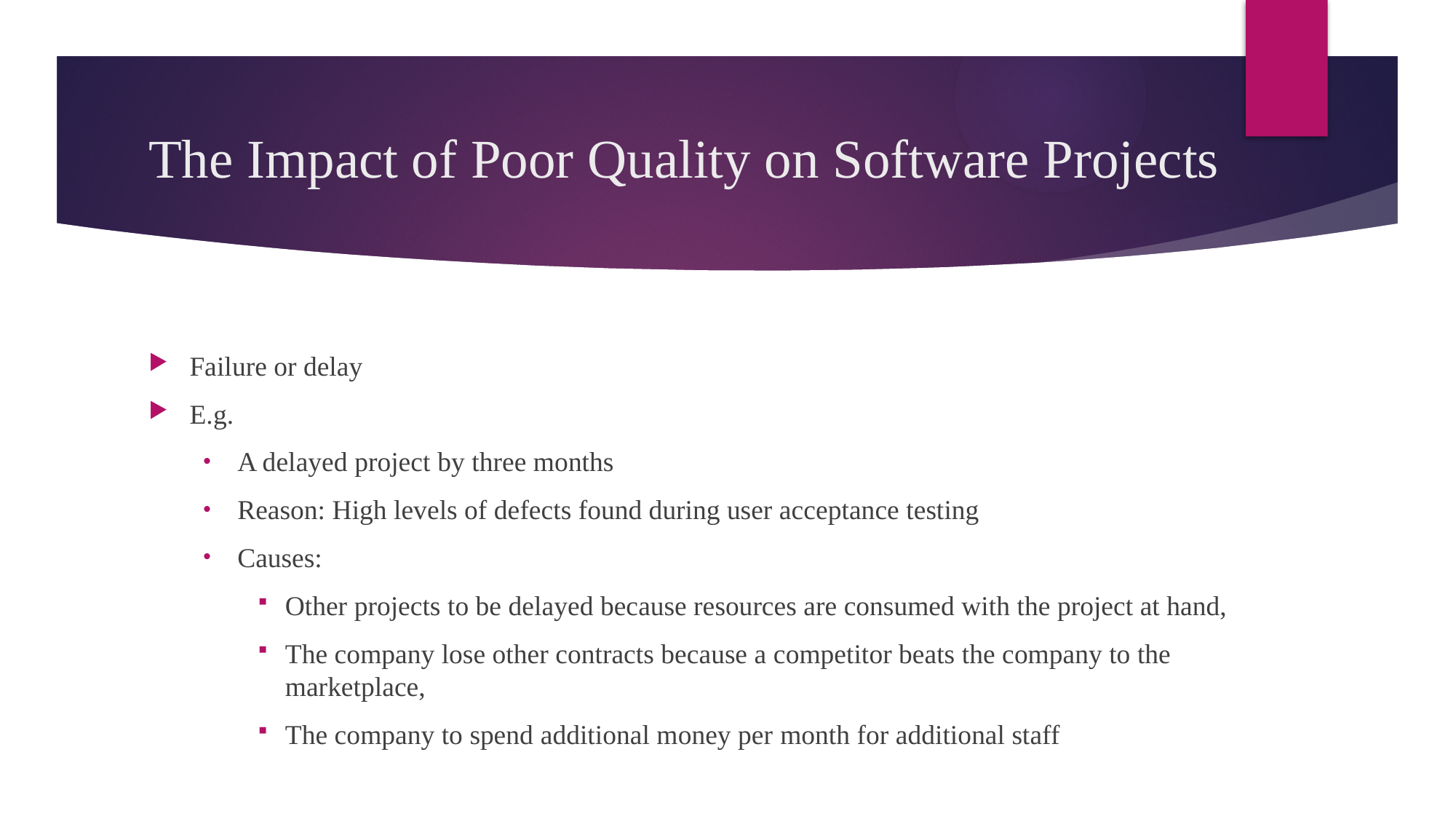

# The Impact of Poor Quality on Software Projects
Failure or delay
E.g.
A delayed project by three months
Reason: High levels of defects found during user acceptance testing
Causes:
Other projects to be delayed because resources are consumed with the project at hand,
The company lose other contracts because a competitor beats the company to the marketplace,
The company to spend additional money per month for additional staff